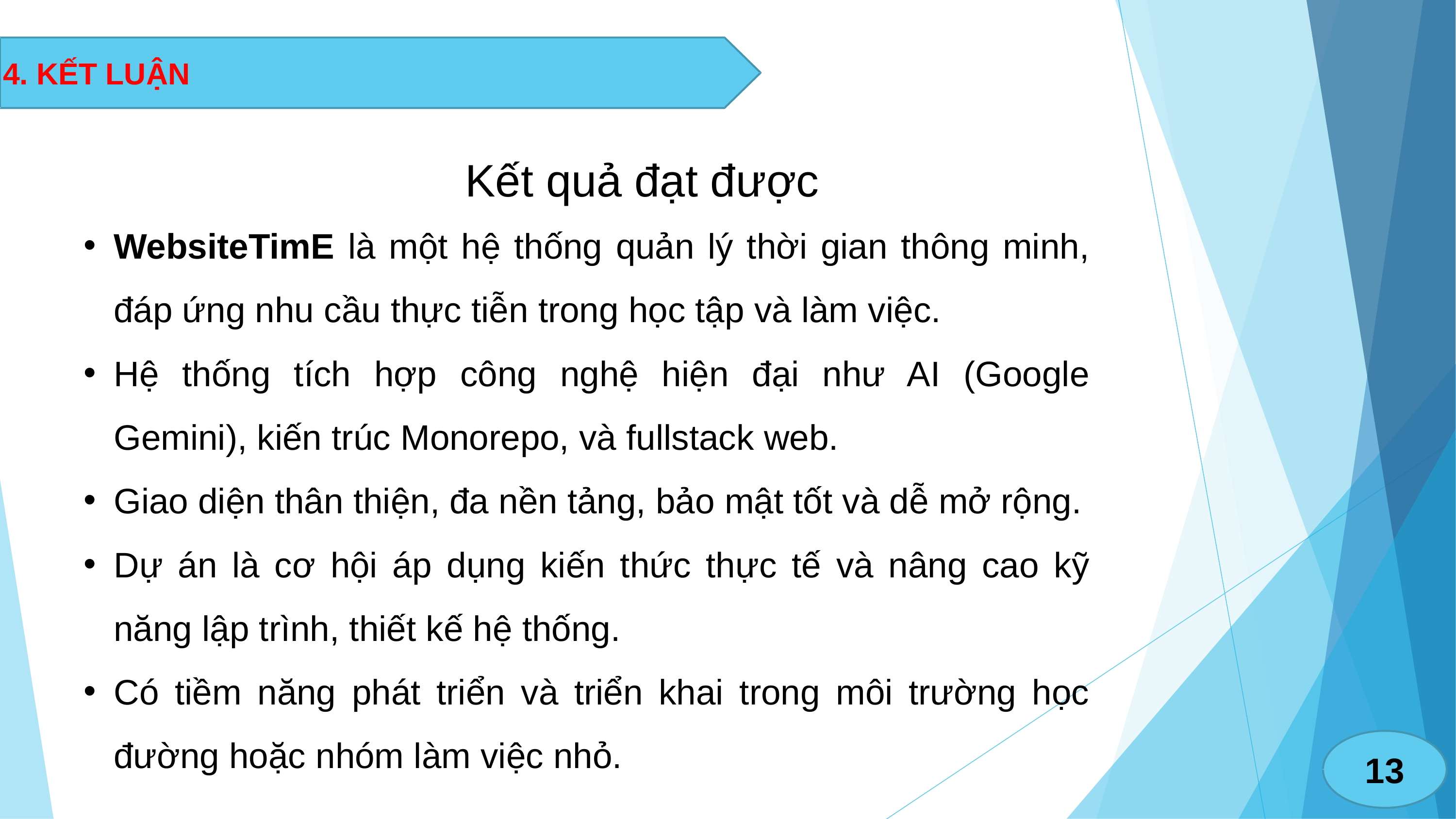

4. KẾT LUẬN

Kết quả đạt được
WebsiteTimE là một hệ thống quản lý thời gian thông minh, đáp ứng nhu cầu thực tiễn trong học tập và làm việc.
Hệ thống tích hợp công nghệ hiện đại như AI (Google Gemini), kiến trúc Monorepo, và fullstack web.
Giao diện thân thiện, đa nền tảng, bảo mật tốt và dễ mở rộng.
Dự án là cơ hội áp dụng kiến thức thực tế và nâng cao kỹ năng lập trình, thiết kế hệ thống.
Có tiềm năng phát triển và triển khai trong môi trường học đường hoặc nhóm làm việc nhỏ.

13